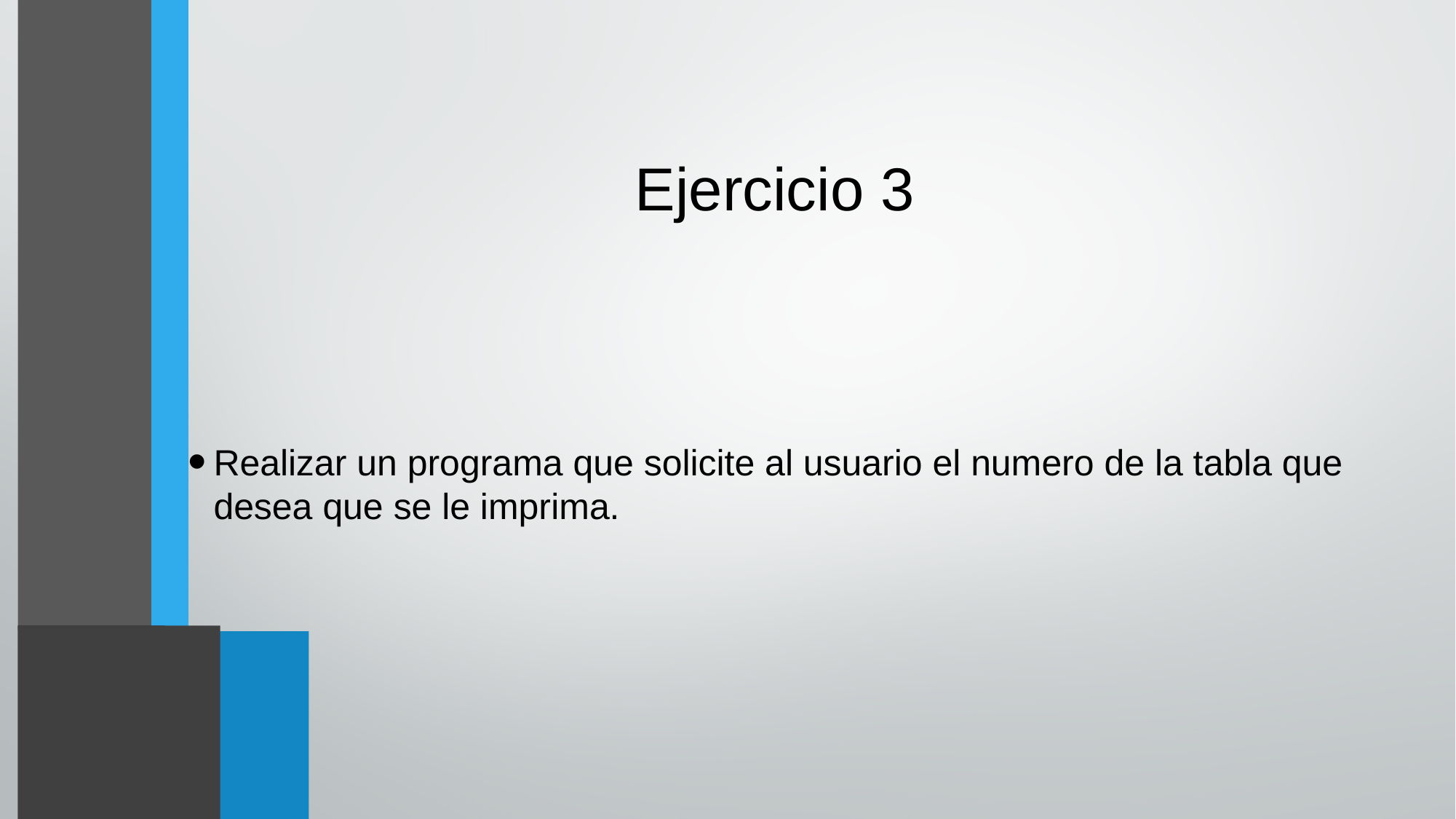

Ejercicio 3
Realizar un programa que solicite al usuario el numero de la tabla que desea que se le imprima.